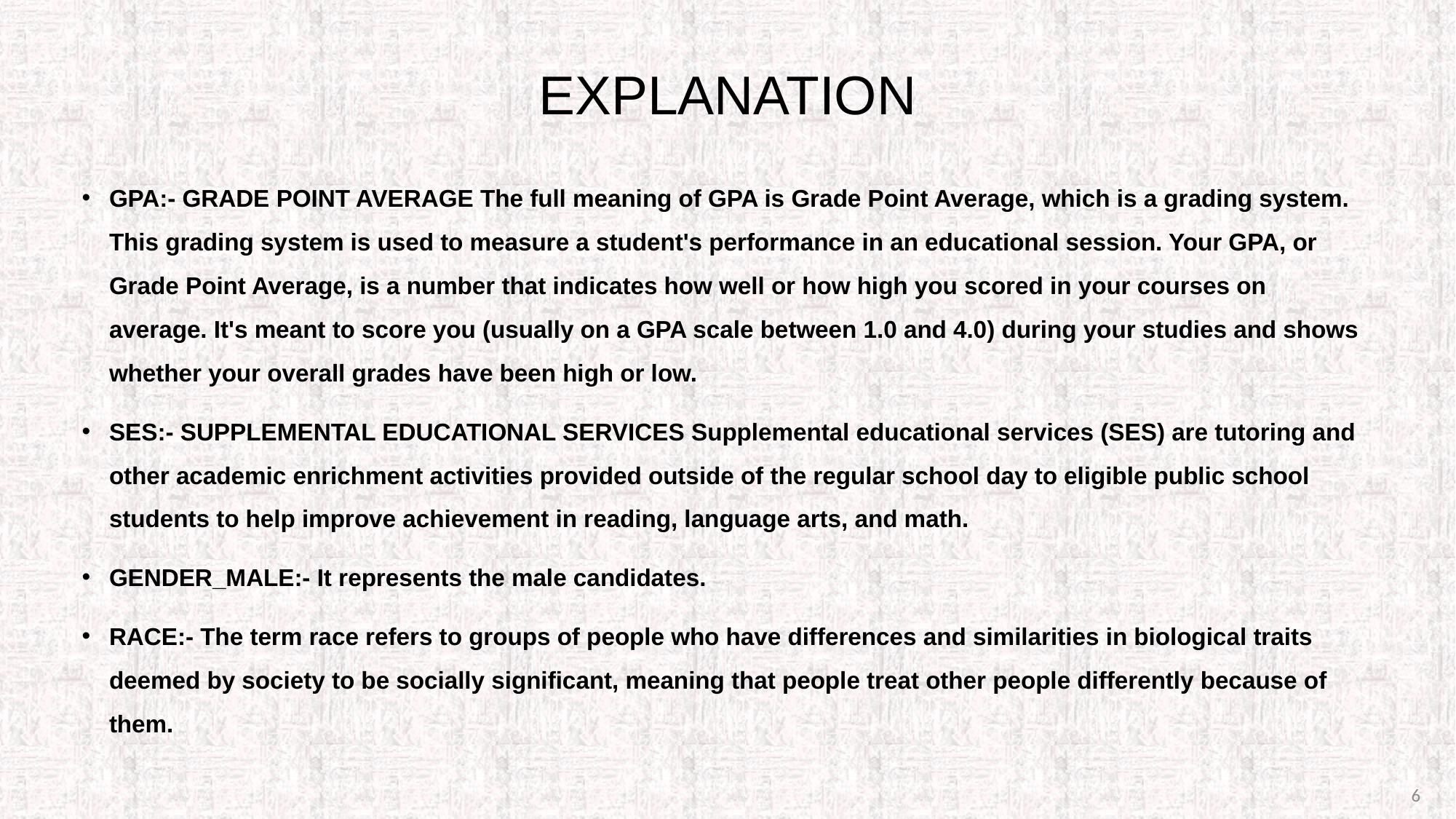

# explanation
GPA:- GRADE POINT AVERAGE The full meaning of GPA is Grade Point Average, which is a grading system. This grading system is used to measure a student's performance in an educational session. Your GPA, or Grade Point Average, is a number that indicates how well or how high you scored in your courses on average. It's meant to score you (usually on a GPA scale between 1.0 and 4.0) during your studies and shows whether your overall grades have been high or low.
SES:- SUPPLEMENTAL EDUCATIONAL SERVICES Supplemental educational services (SES) are tutoring and other academic enrichment activities provided outside of the regular school day to eligible public school students to help improve achievement in reading, language arts, and math.
GENDER_MALE:- It represents the male candidates.
RACE:- The term race refers to groups of people who have differences and similarities in biological traits deemed by society to be socially significant, meaning that people treat other people differently because of them.

6